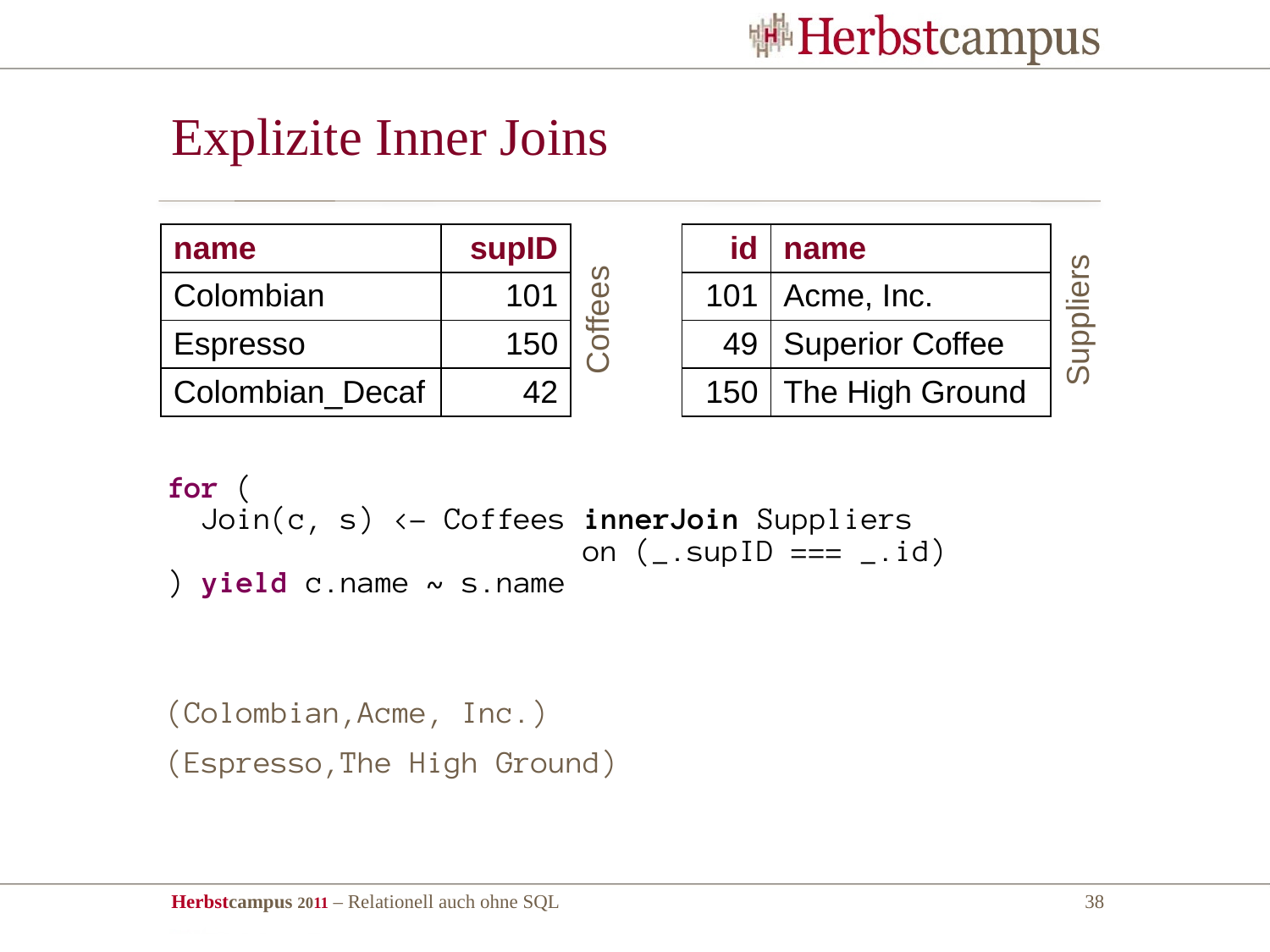

# Explizite Inner Joins
| name | supID |
| --- | --- |
| Colombian | 101 |
| Espresso | 150 |
| Colombian\_Decaf | 42 |
Coffees
| id | name |
| --- | --- |
| 101 | Acme, Inc. |
| 49 | Superior Coffee |
| 150 | The High Ground |
Suppliers
for (
  Join(c, s) <- Coffees innerJoin Suppliers
                        on (_.supID === _.id)
) yield c.name ~ s.name

(Colombian,Acme, Inc.)
(Espresso,The High Ground)